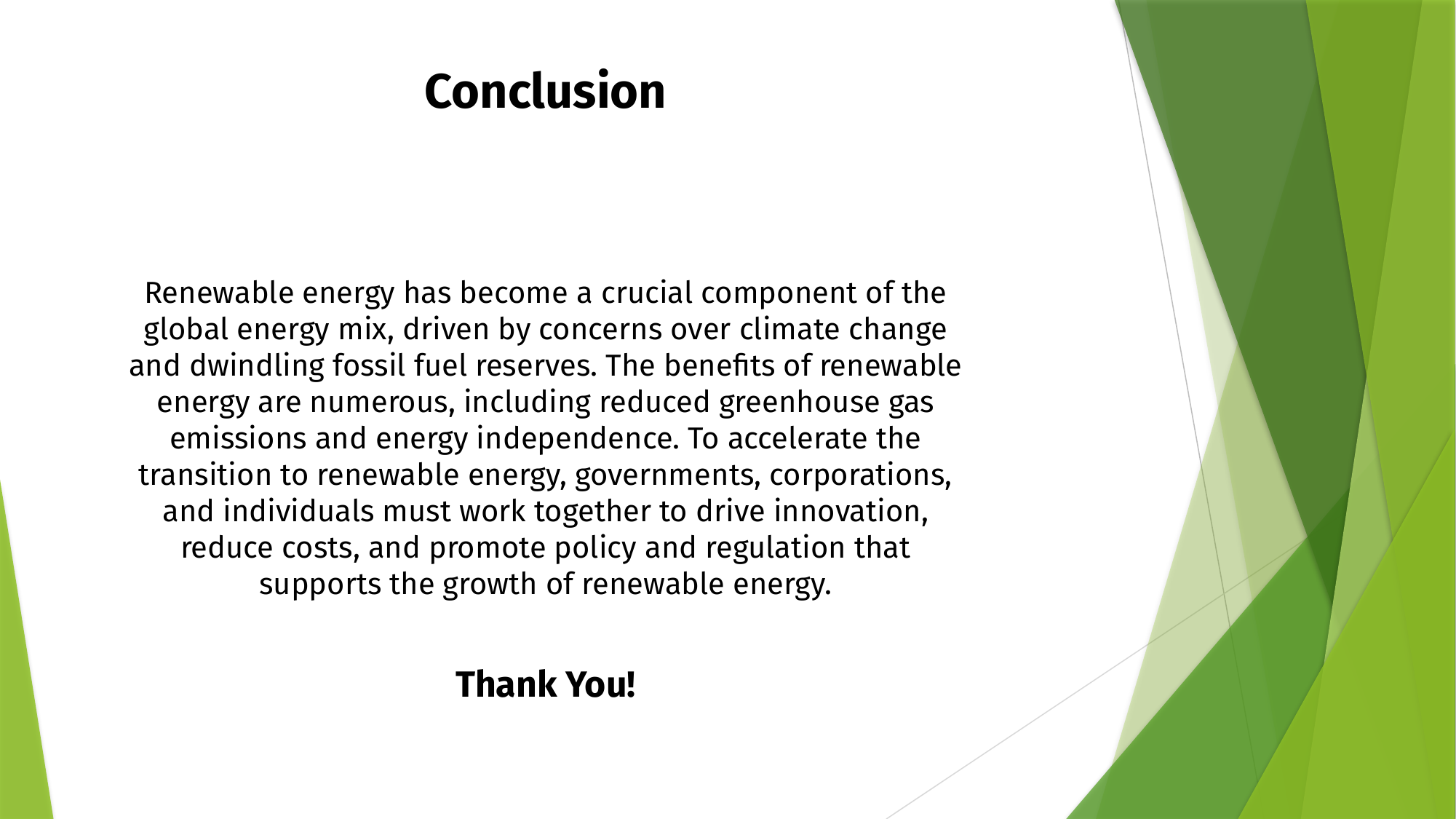

Conclusion
Renewable energy has become a crucial component of the global energy mix, driven by concerns over climate change and dwindling fossil fuel reserves. The benefits of renewable energy are numerous, including reduced greenhouse gas emissions and energy independence. To accelerate the transition to renewable energy, governments, corporations, and individuals must work together to drive innovation, reduce costs, and promote policy and regulation that supports the growth of renewable energy.
Thank You!